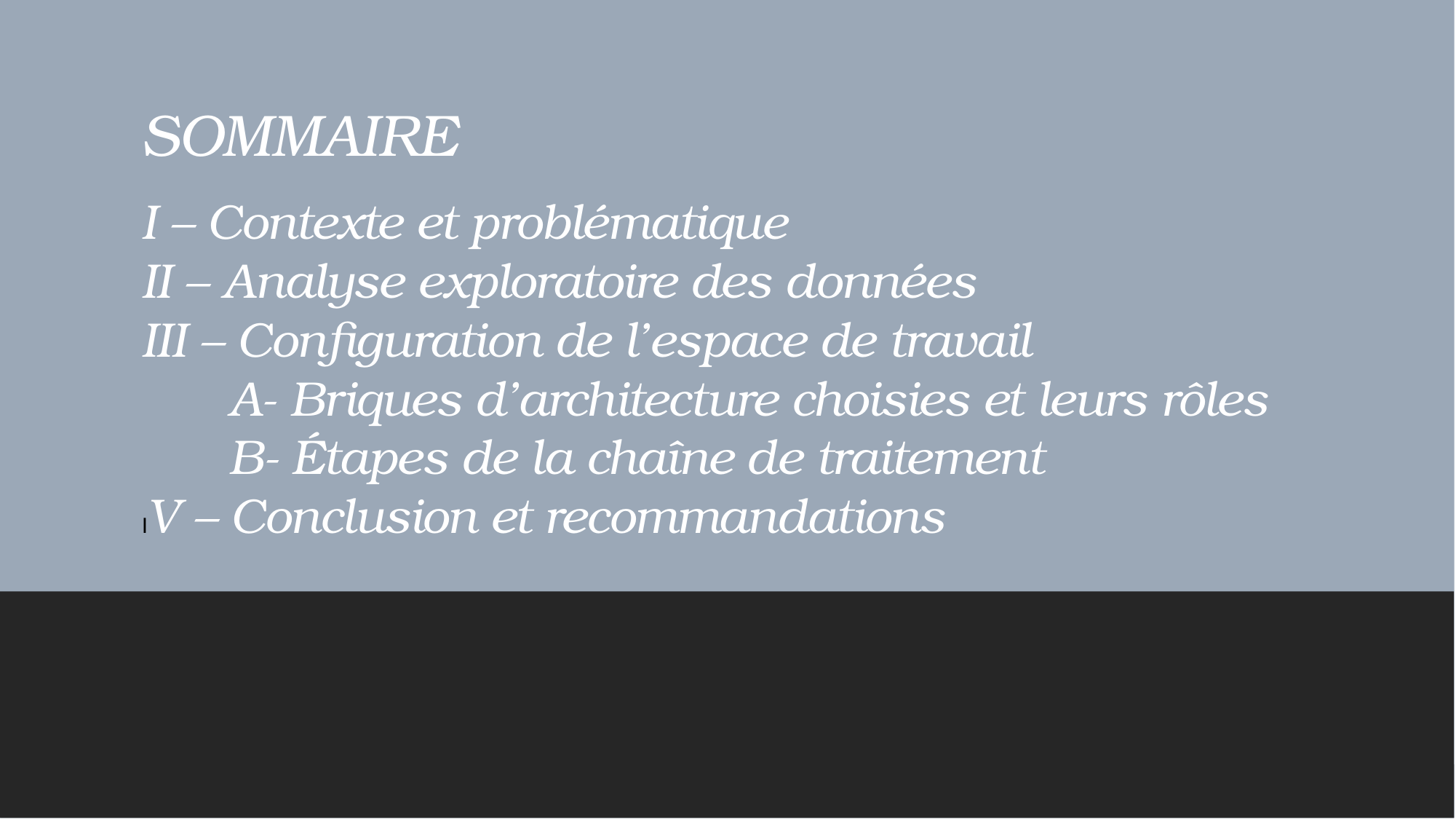

SOMMAIRE
I – Contexte et problématique
II – Analyse exploratoire des données
III – Configuration de l’espace de travail
	A- Briques d’architecture choisies et leurs rôles
	B- Étapes de la chaîne de traitement
IV – Conclusion et recommandations